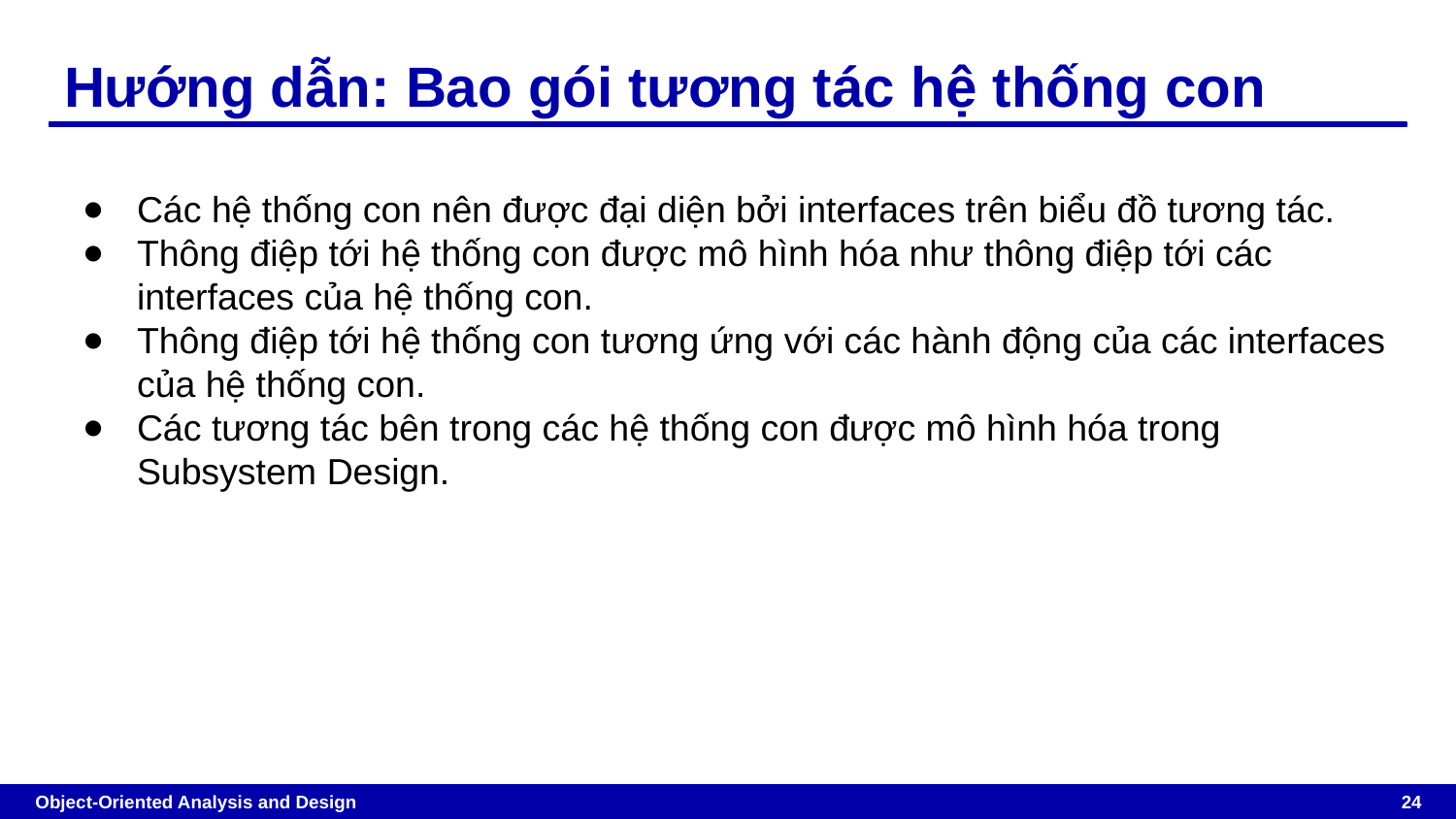

Hướng dẫn: Bao gói tương tác hệ thống con

Các hệ thống con nên được đại diện bởi interfaces trên biểu đồ tương tác.
Thông điệp tới hệ thống con được mô hình hóa như thông điệp tới các interfaces của hệ thống con.
Thông điệp tới hệ thống con tương ứng với các hành động của các interfaces của hệ thống con.
Các tương tác bên trong các hệ thống con được mô hình hóa trong Subsystem Design.

24
Object-Oriented Analysis and Design